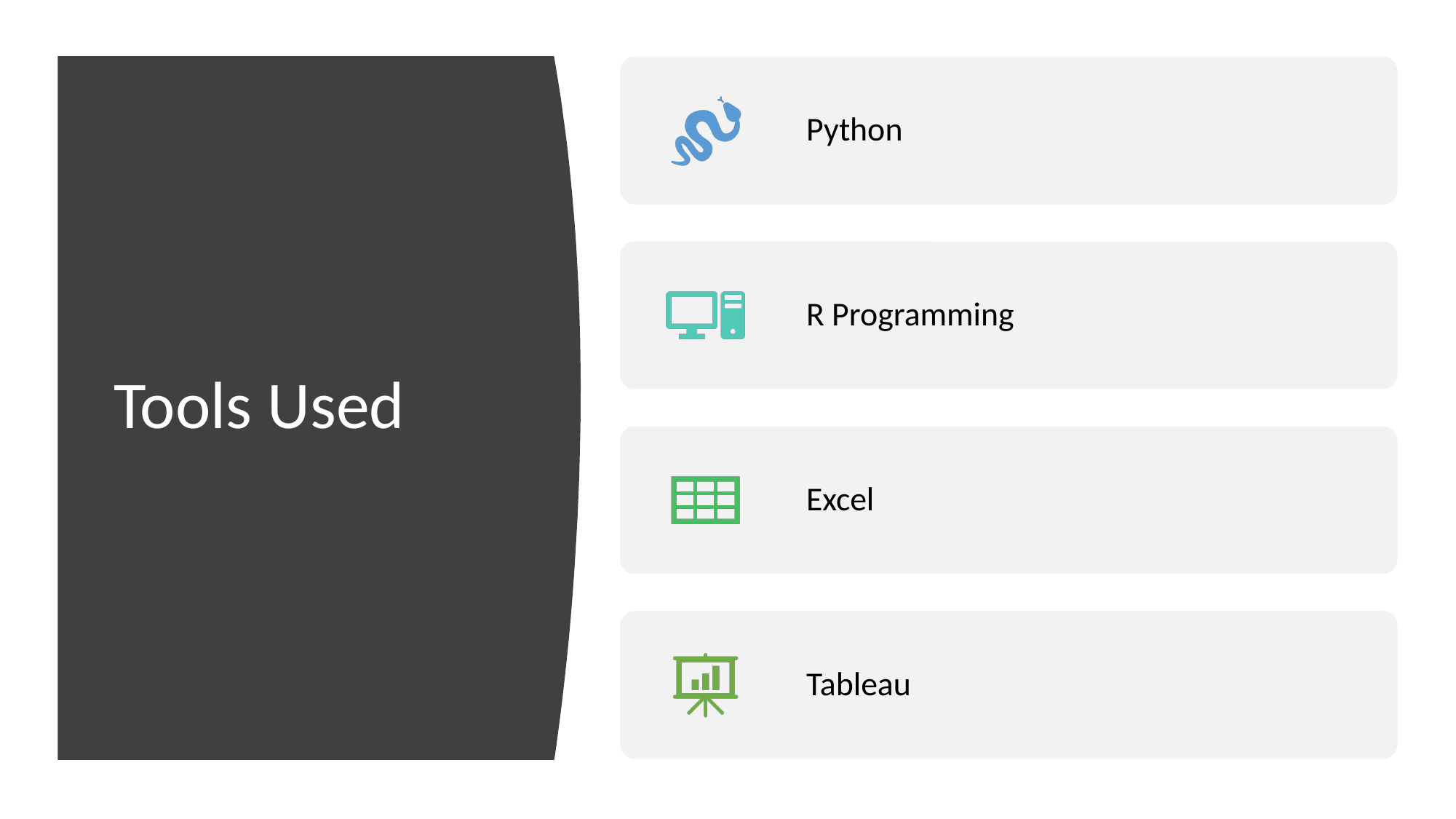

Python
R Programming
Excel
Tableau

# Tools Used